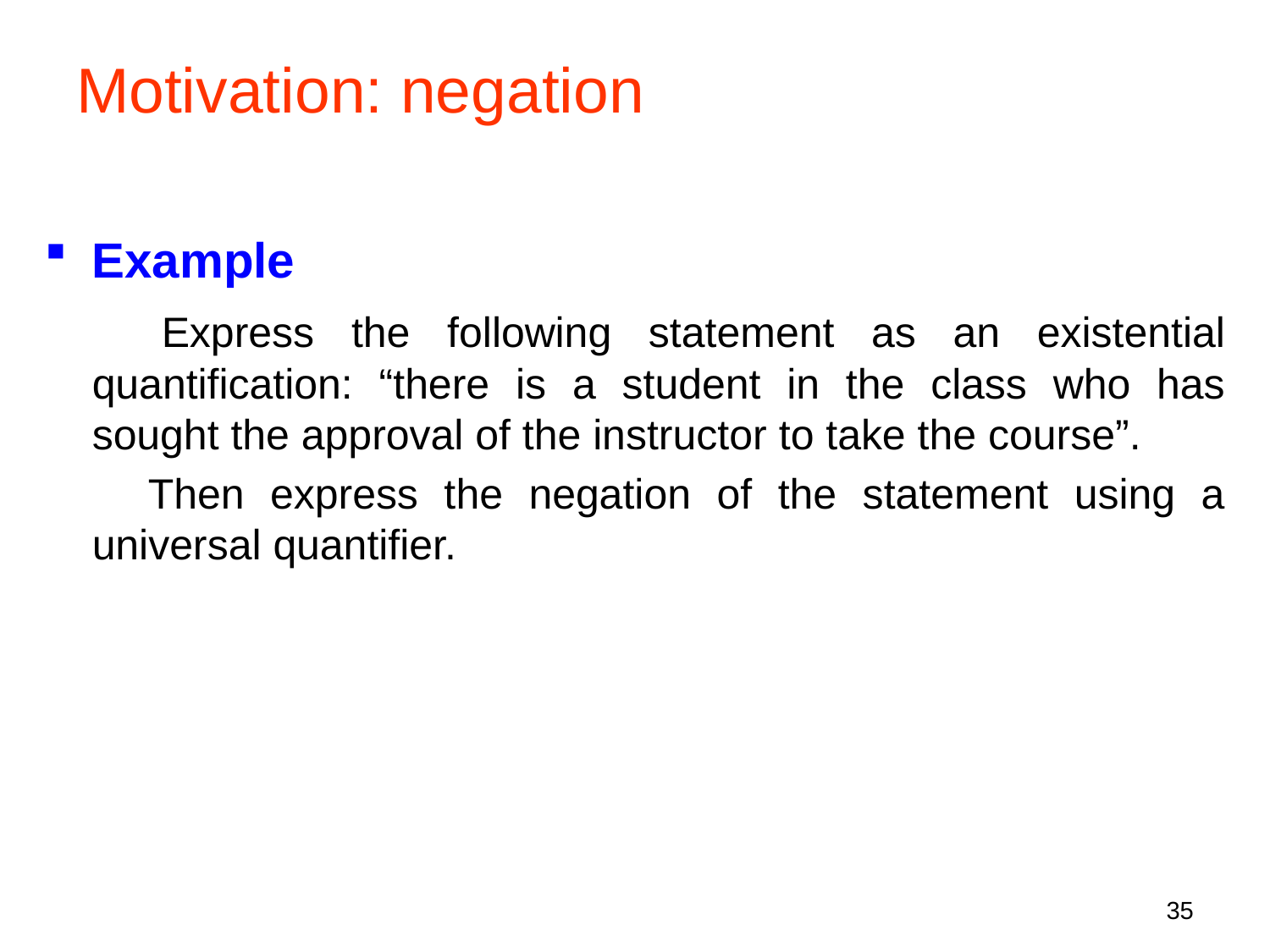

# Motivation: negation
Example
   Express the following statement as an existential quantification: “there is a student in the class who has sought the approval of the instructor to take the course”.
    Then express the negation of the statement using a universal quantifier.

35